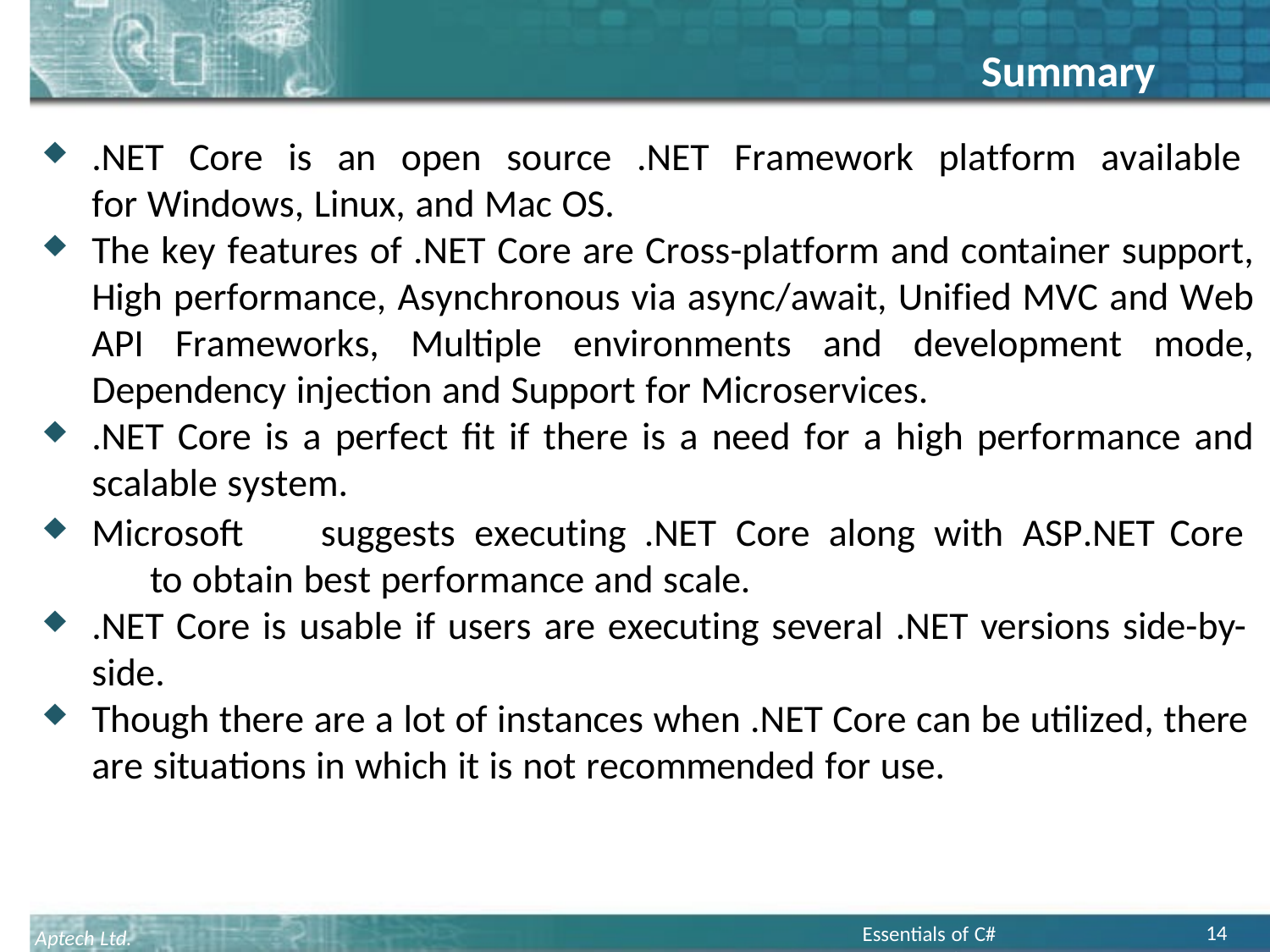

Summary
.NET  Core  is  an  open  source  .NET  Framework  platform  available  for Windows, Linux, and Mac OS.
The key features of .NET Core are Cross-platform and container support, High performance, Asynchronous via async/await, Unified MVC and Web API   Frameworks,   Multiple   environments   and   development   mode, Dependency injection and Support for Microservices.
.NET Core is a perfect fit if there is a need for a high performance and scalable system.
Microsoft	suggests	executing	.NET	Core	along	with	ASP.NET	Core	to obtain best performance and scale.
.NET Core is usable if users are executing several .NET versions side-by- side.
Though there are a lot of instances when .NET Core can be utilized, there are situations in which it is not recommended for use.
14
Essentials of C# programming
Aptech Ltd.